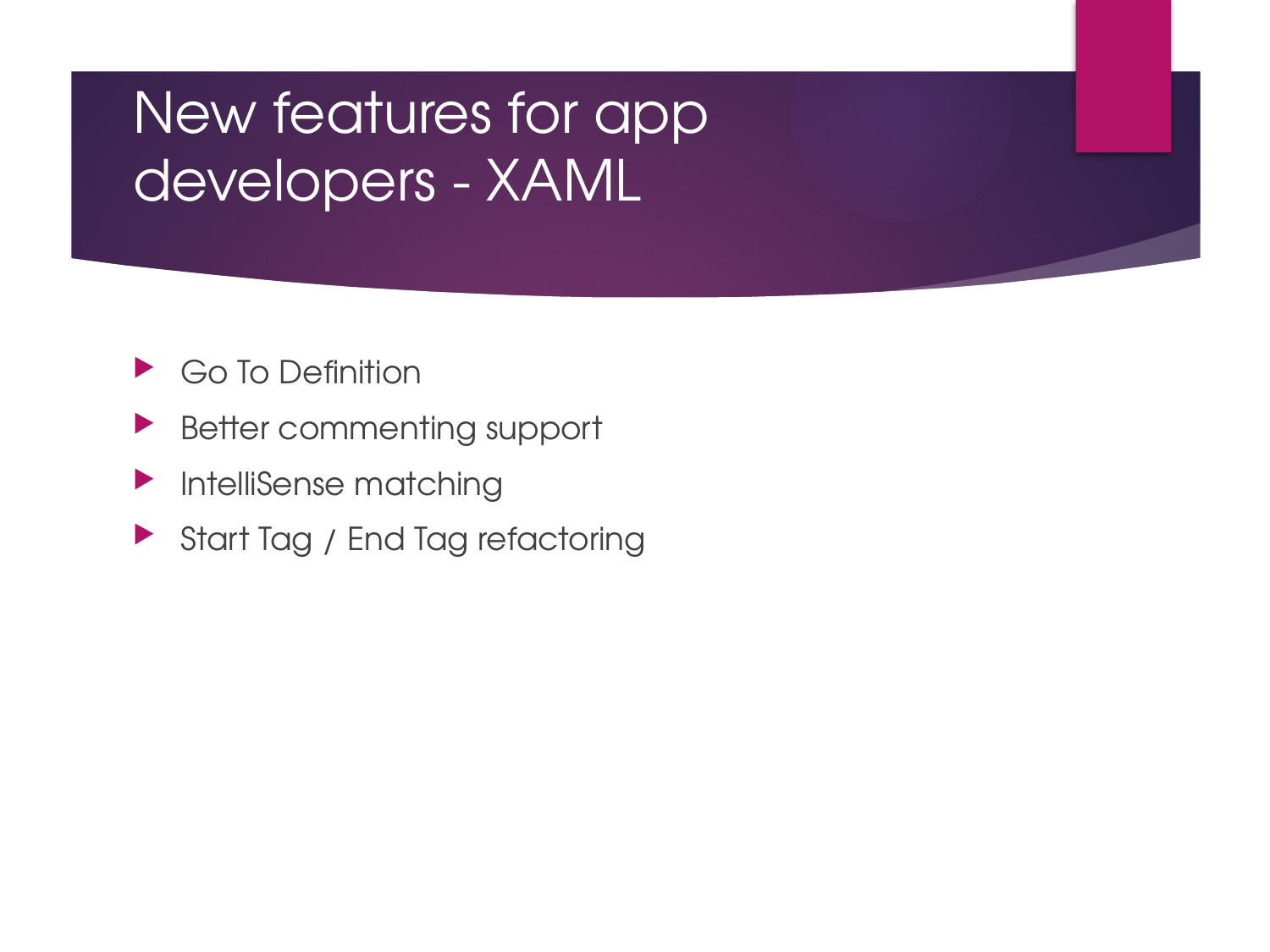

# New features for app developers - XAML
Go To Definition
Better commenting support
IntelliSense matching
Start Tag / End Tag refactoring